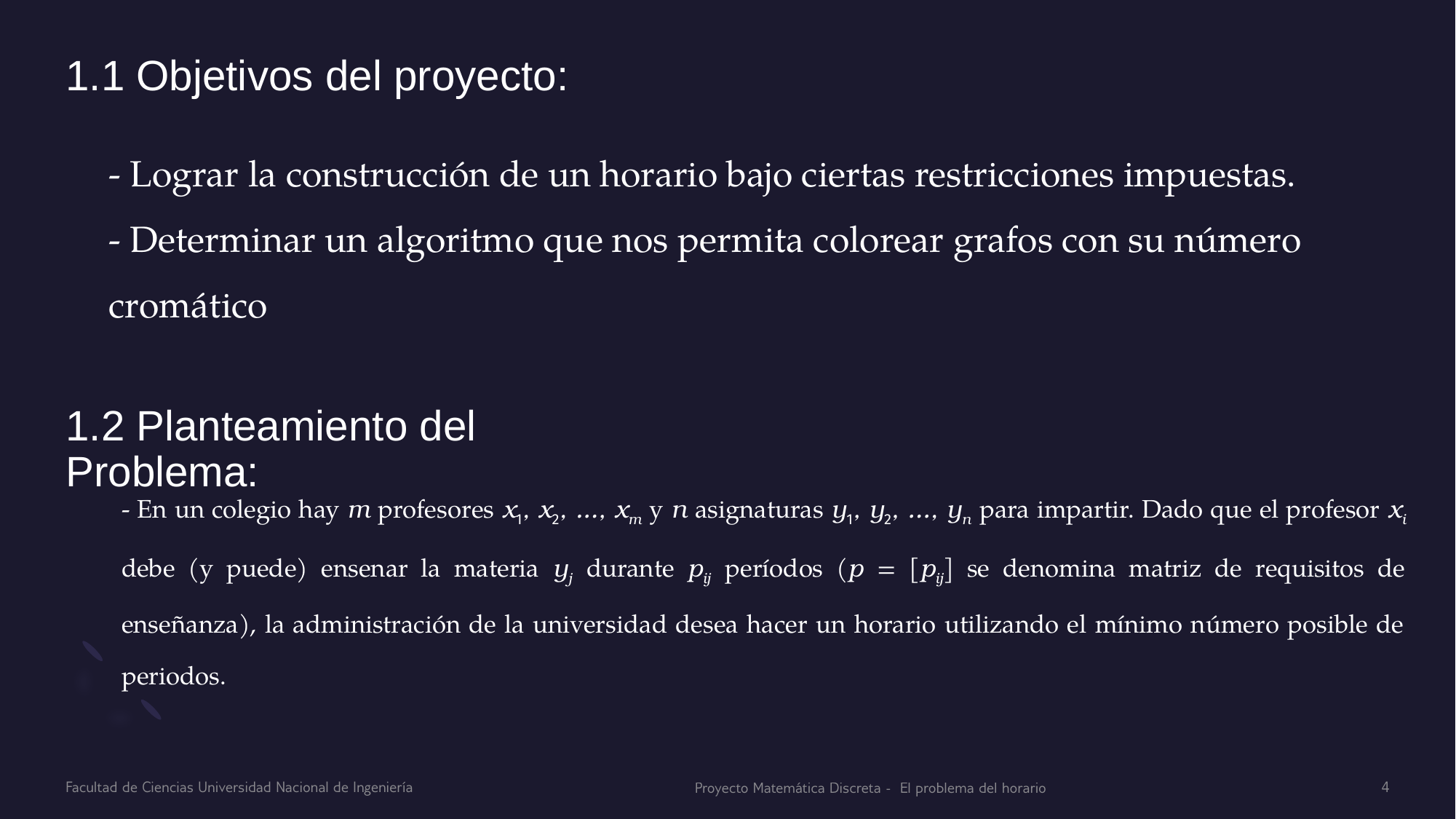

1.1 Objetivos del proyecto:
- Lograr la construcción de un horario bajo ciertas restricciones impuestas.
- Determinar un algoritmo que nos permita colorear grafos con su número cromático
1.2 Planteamiento del Problema:
- En un colegio hay m profesores x1, x2, ..., xm y n asignaturas y1, y2, ..., yn para impartir. Dado que el profesor xi debe (y puede) ensenar la materia yj durante pij períodos (p = [pij] se denomina matriz de requisitos de enseñanza), la administración de la universidad desea hacer un horario utilizando el mínimo número posible de periodos.
Facultad de Ciencias Universidad Nacional de Ingeniería
4
Proyecto Matemática Discreta -  El problema del horario